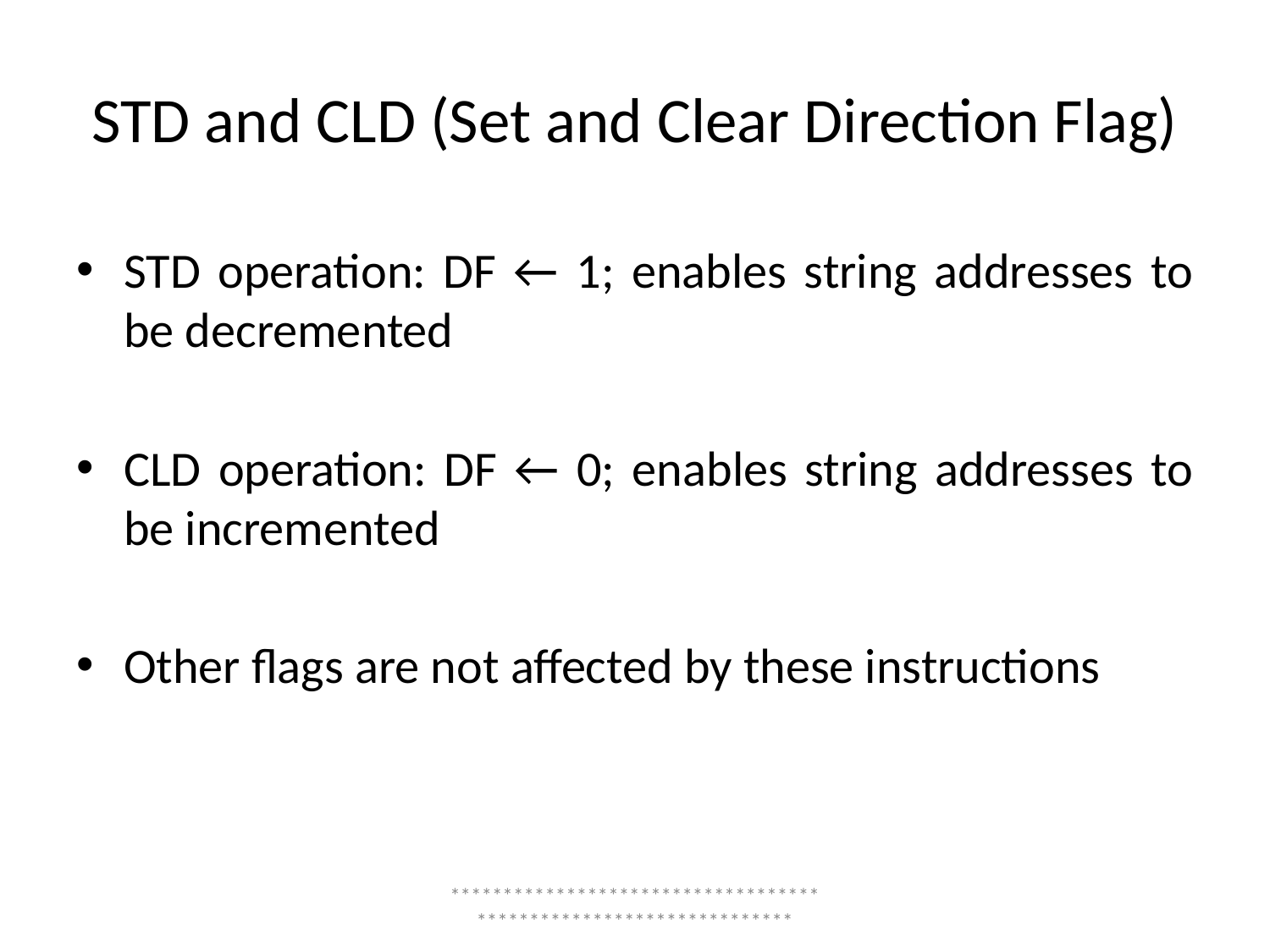

# STD and CLD (Set and Clear Direction Flag)
STD operation: DF ← 1; enables string addresses to be decremented

CLD operation: DF ← 0; enables string addresses to be incremented

Other flags are not affected by these instructions
*****************************************************************